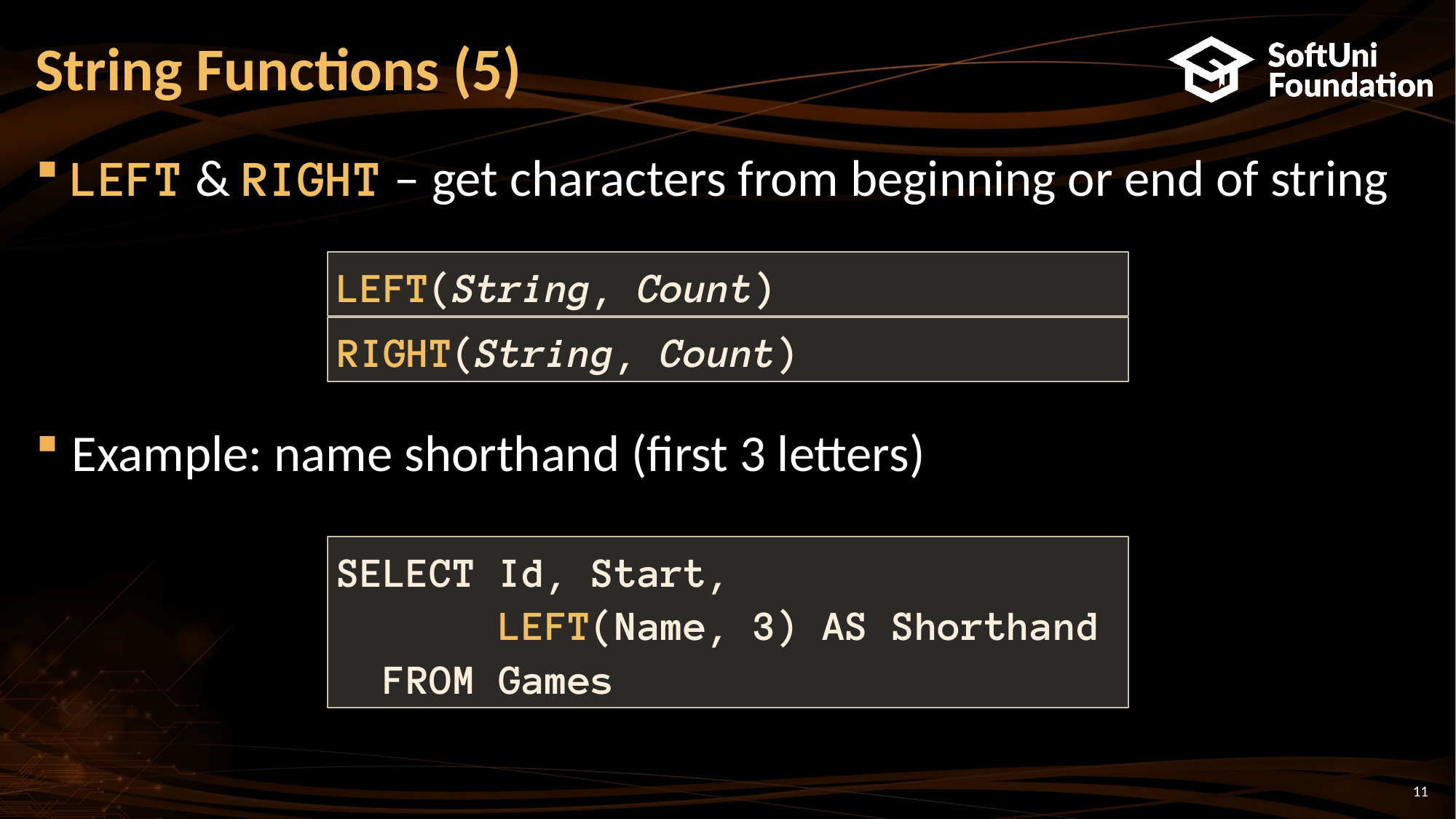

# String Functions (5)
LEFT & RIGHT – get characters from beginning or end of string
Example: name shorthand (first 3 letters)
LEFT(String, Count)
RIGHT(String, Count)
SELECT Id, Start,
       LEFT(Name, 3) AS Shorthand
  FROM Games
11